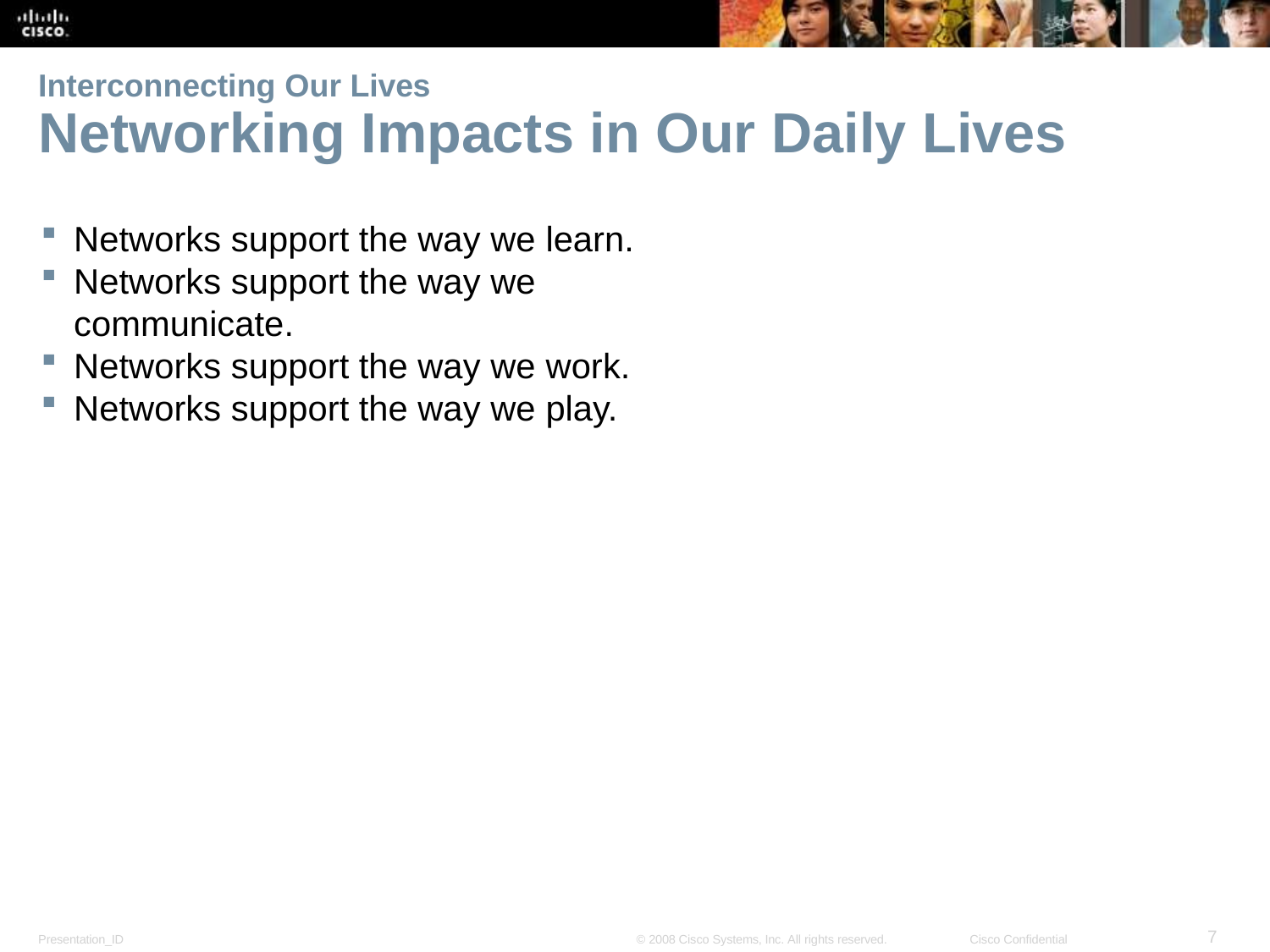

Interconnecting Our Lives
Networking Impacts in Our Daily Lives
Networks support the way we learn.
Networks support the way we communicate.
Networks support the way we work.
Networks support the way we play.
7
Presentation_ID
© 2008 Cisco Systems, Inc. All rights reserved.
Cisco Confidential